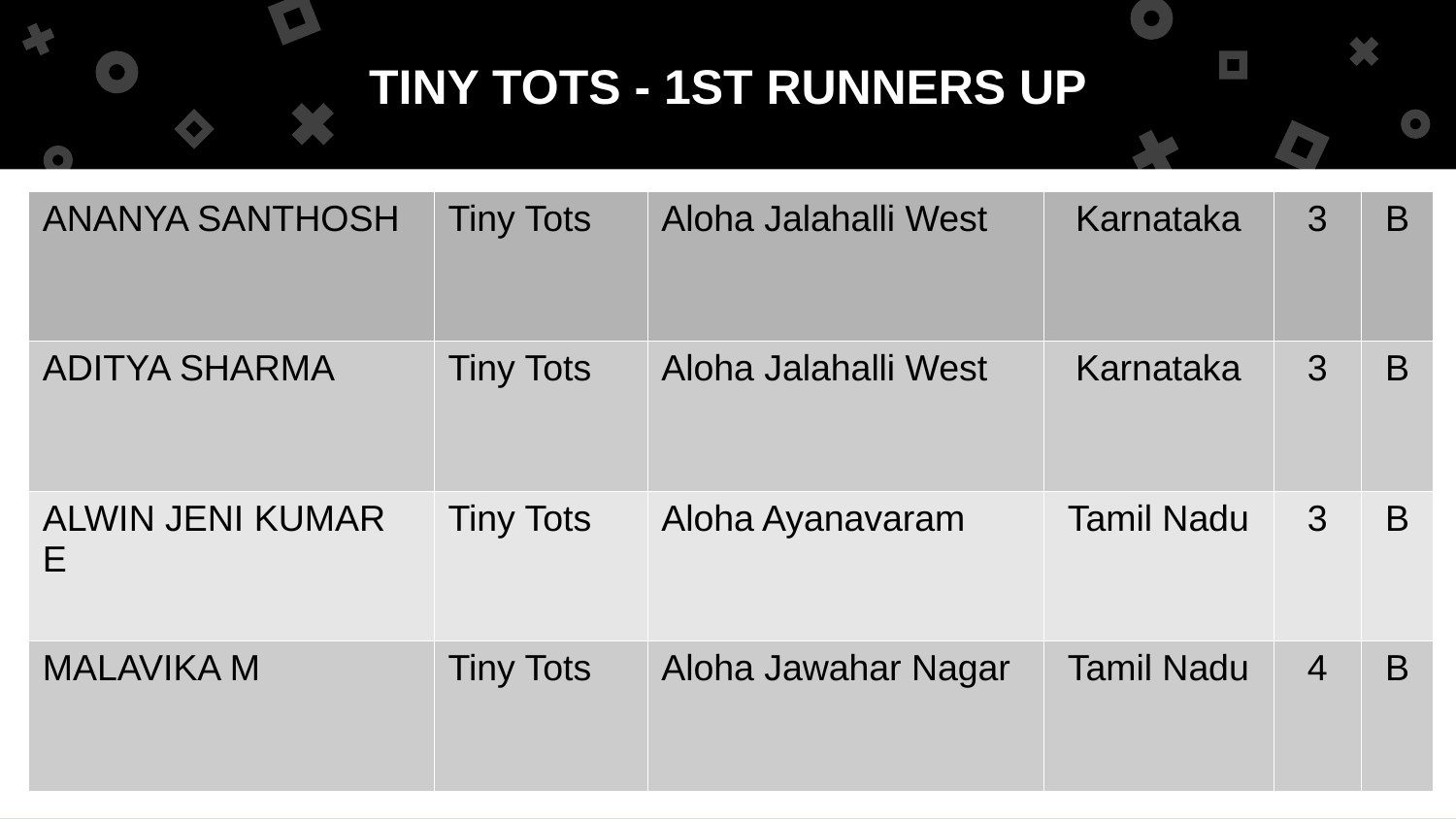

TINY TOTS - 1ST RUNNERS UP
| ANANYA SANTHOSH | Tiny Tots | Aloha Jalahalli West | Karnataka | 3 | B |
| --- | --- | --- | --- | --- | --- |
| ADITYA SHARMA | Tiny Tots | Aloha Jalahalli West | Karnataka | 3 | B |
| ALWIN JENI KUMAR E | Tiny Tots | Aloha Ayanavaram | Tamil Nadu | 3 | B |
| MALAVIKA M | Tiny Tots | Aloha Jawahar Nagar | Tamil Nadu | 4 | B |